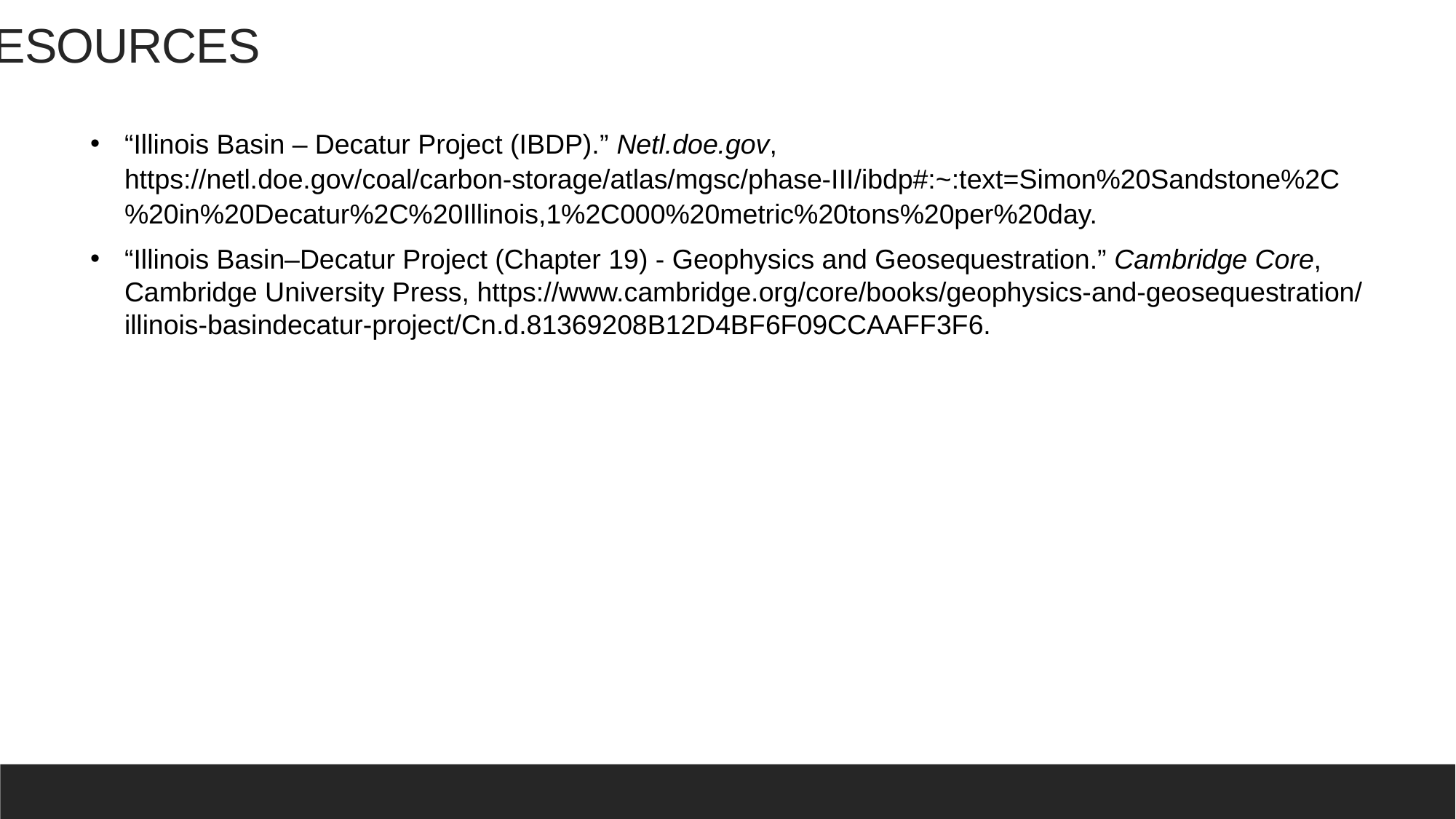

RESOURCES

“Illinois Basin – Decatur Project (IBDP).” Netl.doe.gov, https://netl.doe.gov/coal/carbon-storage/atlas/mgsc/phase-III/ibdp#:~:text=Simon%20Sandstone%2C%20in%20Decatur%2C%20Illinois,1%2C000%20metric%20tons%20per%20day.
“Illinois Basin–Decatur Project (Chapter 19) - Geophysics and Geosequestration.” Cambridge Core, Cambridge University Press, https://www.cambridge.org/core/books/geophysics-and-geosequestration/illinois-basindecatur-project/Cn.d.81369208B12D4BF6F09CCAAFF3F6.